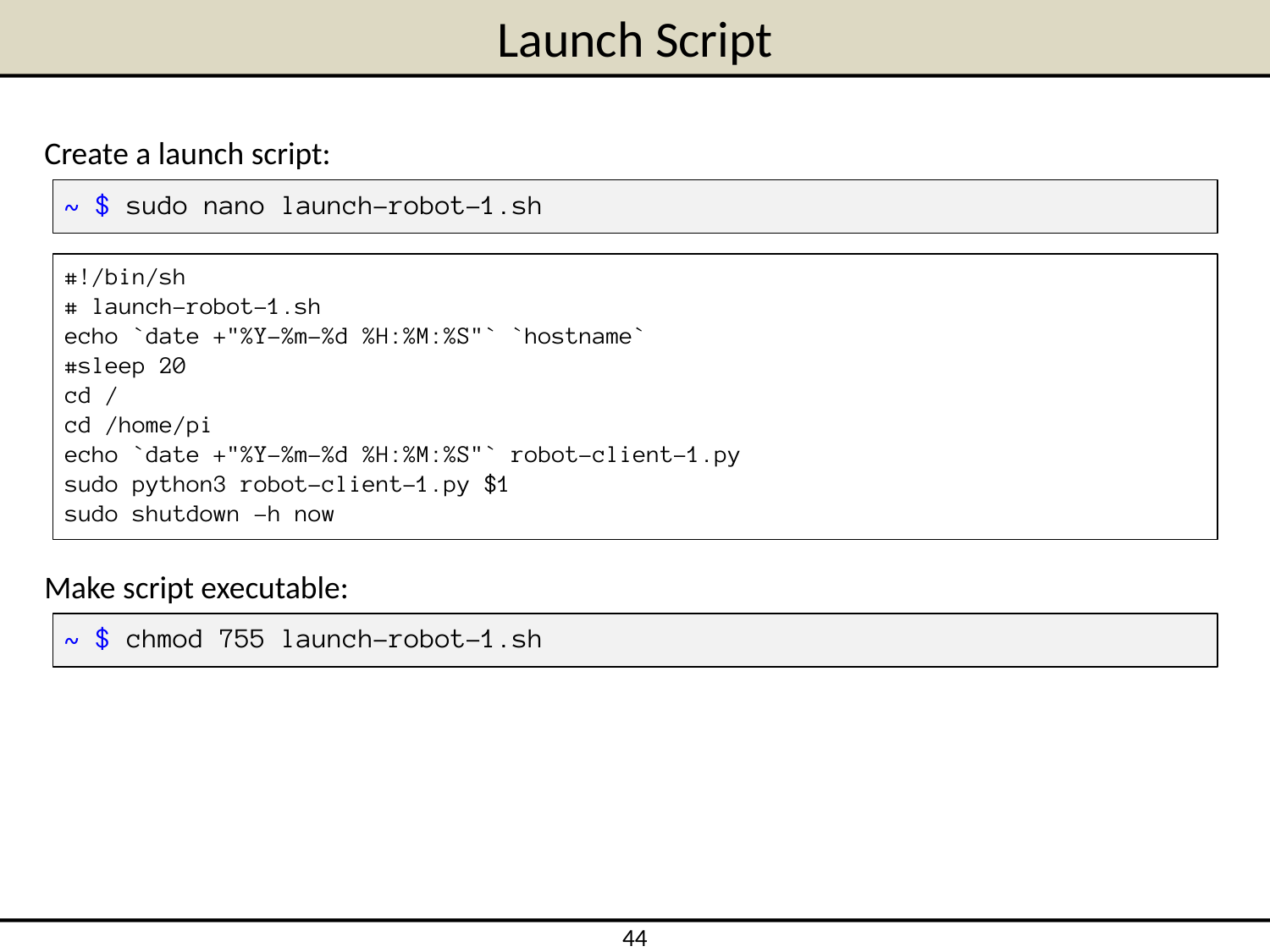

# Launch Script
Create a launch script:
~ $ sudo nano launch-robot-1.sh
#!/bin/sh
# launch-robot-1.sh
echo `date +"%Y-%m-%d %H:%M:%S"` `hostname`
#sleep 20
cd /
cd /home/pi
echo `date +"%Y-%m-%d %H:%M:%S"` robot-client-1.py
sudo python3 robot-client-1.py $1
sudo shutdown –h now
Make script executable:
~ $ chmod 755 launch-robot-1.sh